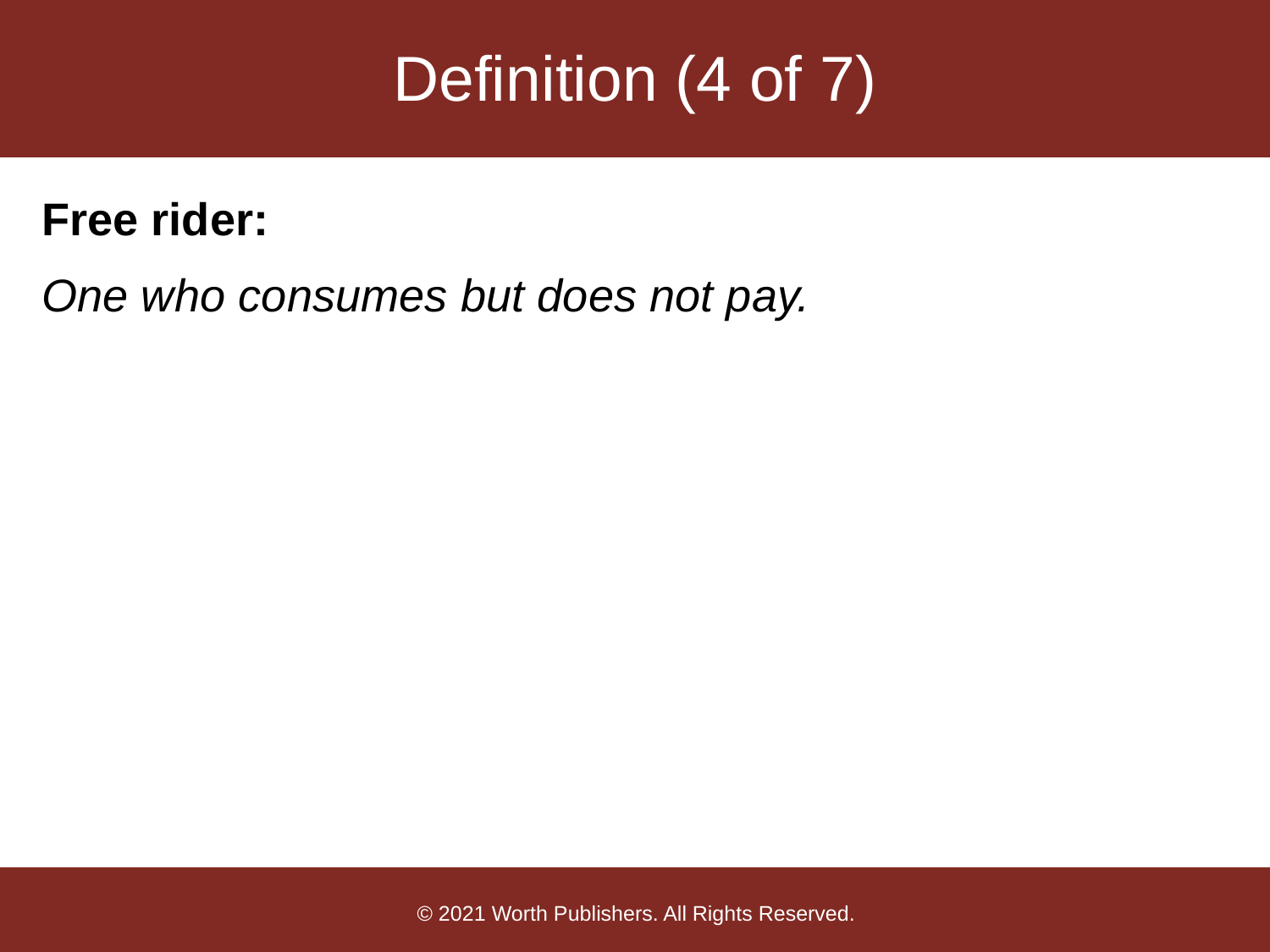

# Definition (4 of 7)
Free rider:
One who consumes but does not pay.